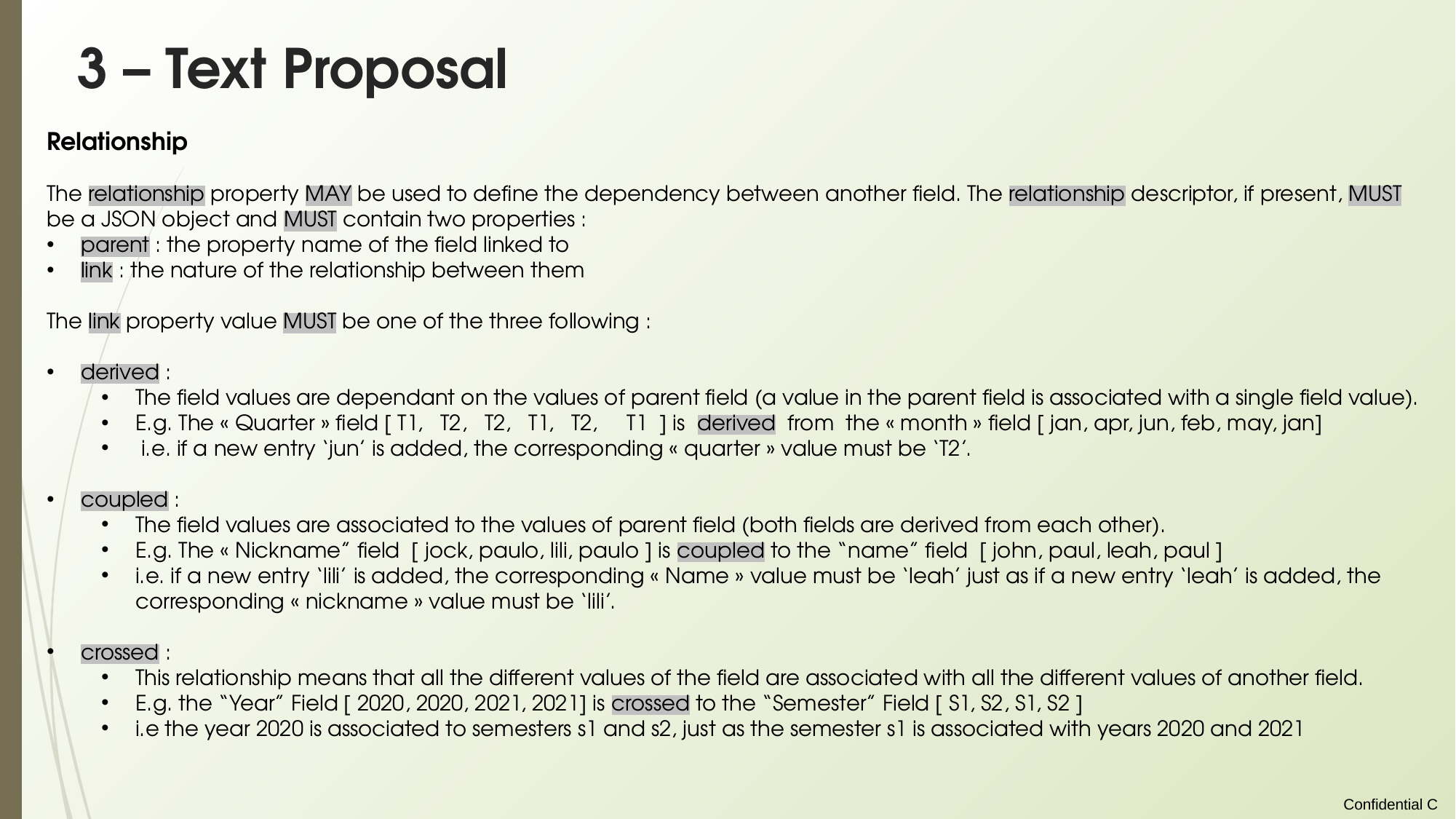

# 3 – Text Proposal
Relationship

The relationship property MAY be used to define the dependency between another field. The relationship descriptor, if present, MUST be a JSON object and MUST contain two properties :
parent : the property name of the field linked to
link : the nature of the relationship between them

The link property value MUST be one of the three following :

derived :
The field values are dependant on the values of parent field (a value in the parent field is associated with a single field value).
E.g. The « Quarter » field [ T1,   T2,   T2,   T1,   T2,     T1  ] is  derived  from  the « month » field [ jan, apr, jun, feb, may, jan]
 i.e. if a new entry ‘jun’ is added, the corresponding « quarter » value must be ‘T2’.

coupled :
The field values are associated to the values of parent field (both fields are derived from each other).
E.g. The « Nickname” field  [ jock, paulo, lili, paulo ] is coupled to the “name” field  [ john, paul, leah, paul ]
i.e. if a new entry ‘lili’ is added, the corresponding « Name » value must be ‘leah’ just as if a new entry ‘leah’ is added, the corresponding « nickname » value must be ‘lili’.

crossed :
This relationship means that all the different values of the field are associated with all the different values of another field.
E.g. the “Year” Field [ 2020, 2020, 2021, 2021] is crossed to the “Semester” Field [ S1, S2, S1, S2 ]
i.e the year 2020 is associated to semesters s1 and s2, just as the semester s1 is associated with years 2020 and 2021